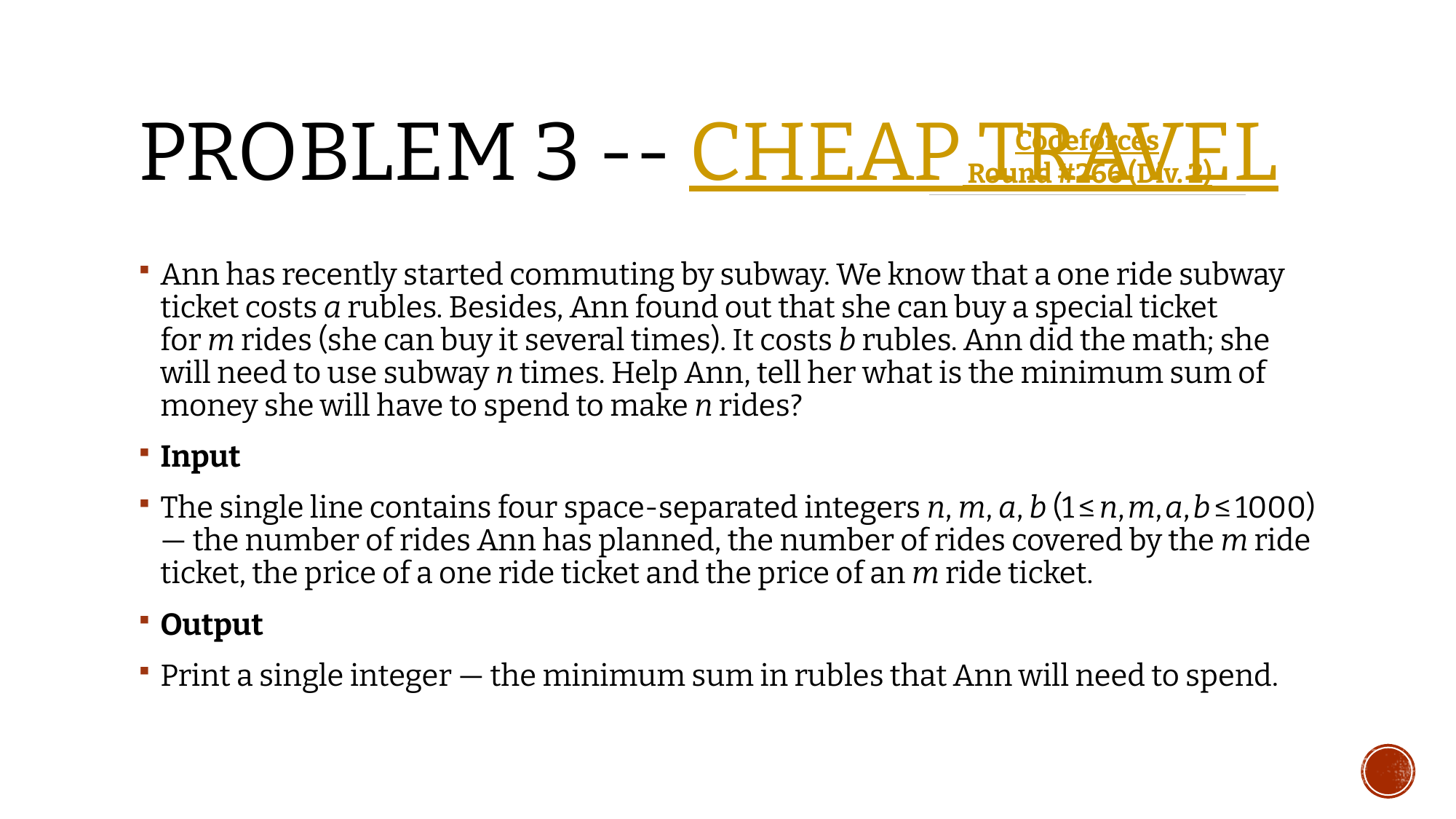

# Problem 3 -- Cheap Travel

| Codeforces Round #266 (Div. 2) |
| --- |
Ann has recently started commuting by subway. We know that a one ride subway ticket costs a rubles. Besides, Ann found out that she can buy a special ticket for m rides (she can buy it several times). It costs b rubles. Ann did the math; she will need to use subway n times. Help Ann, tell her what is the minimum sum of money she will have to spend to make n rides?
Input
The single line contains four space-separated integers n, m, a, b (1 ≤ n, m, a, b ≤ 1000) — the number of rides Ann has planned, the number of rides covered by the m ride ticket, the price of a one ride ticket and the price of an m ride ticket.
Output
Print a single integer — the minimum sum in rubles that Ann will need to spend.